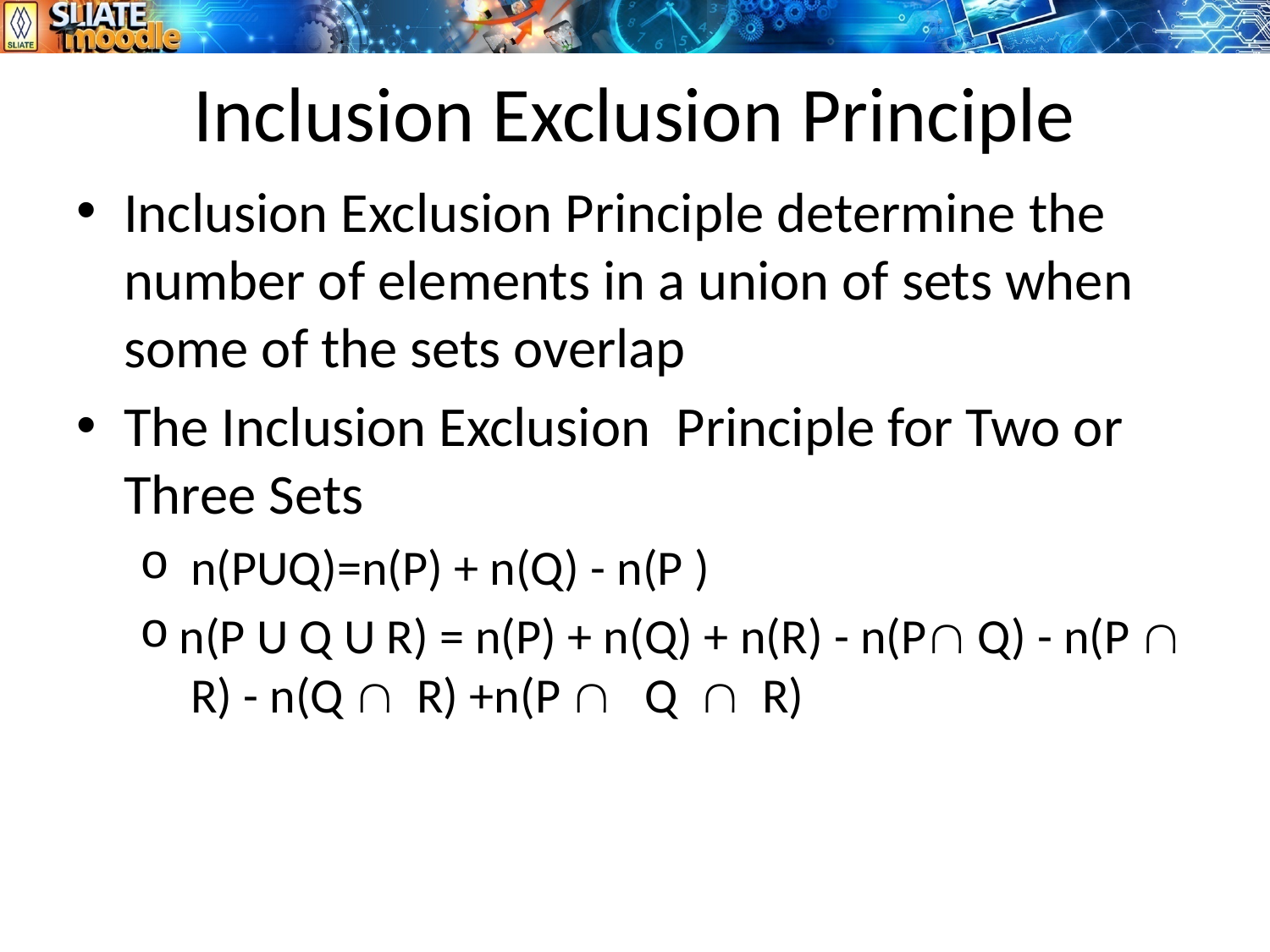

# Inclusion Exclusion Principle
Inclusion Exclusion Principle determine the number of elements in a union of sets when some of the sets overlap
The Inclusion Exclusion  Principle for Two or Three Sets
 n(PUQ)=n(P) + n(Q) - n(P )
n(P U Q U R) = n(P) + n(Q) + n(R) - n(P∩ Q) - n(P ∩  R) - n(Q ∩  R) +n(P ∩   Q  ∩  R)